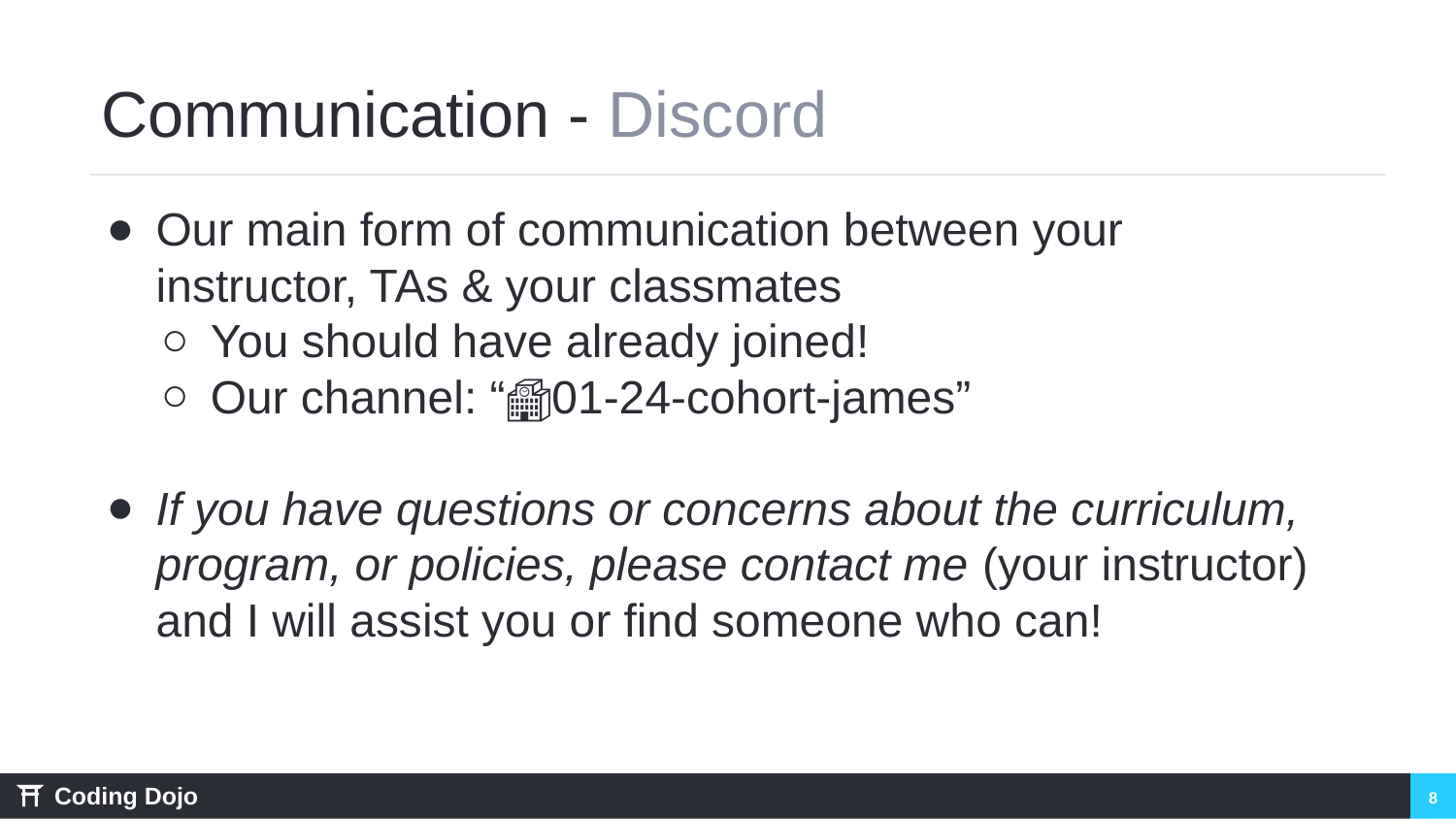

Communication - Discord

Our main form of communication between your instructor, TAs & your classmates
You should have already joined!
Our channel: “🏫01-24-cohort-james”

If you have questions or concerns about the curriculum, program, or policies, please contact me (your instructor) and I will assist you or find someone who can!